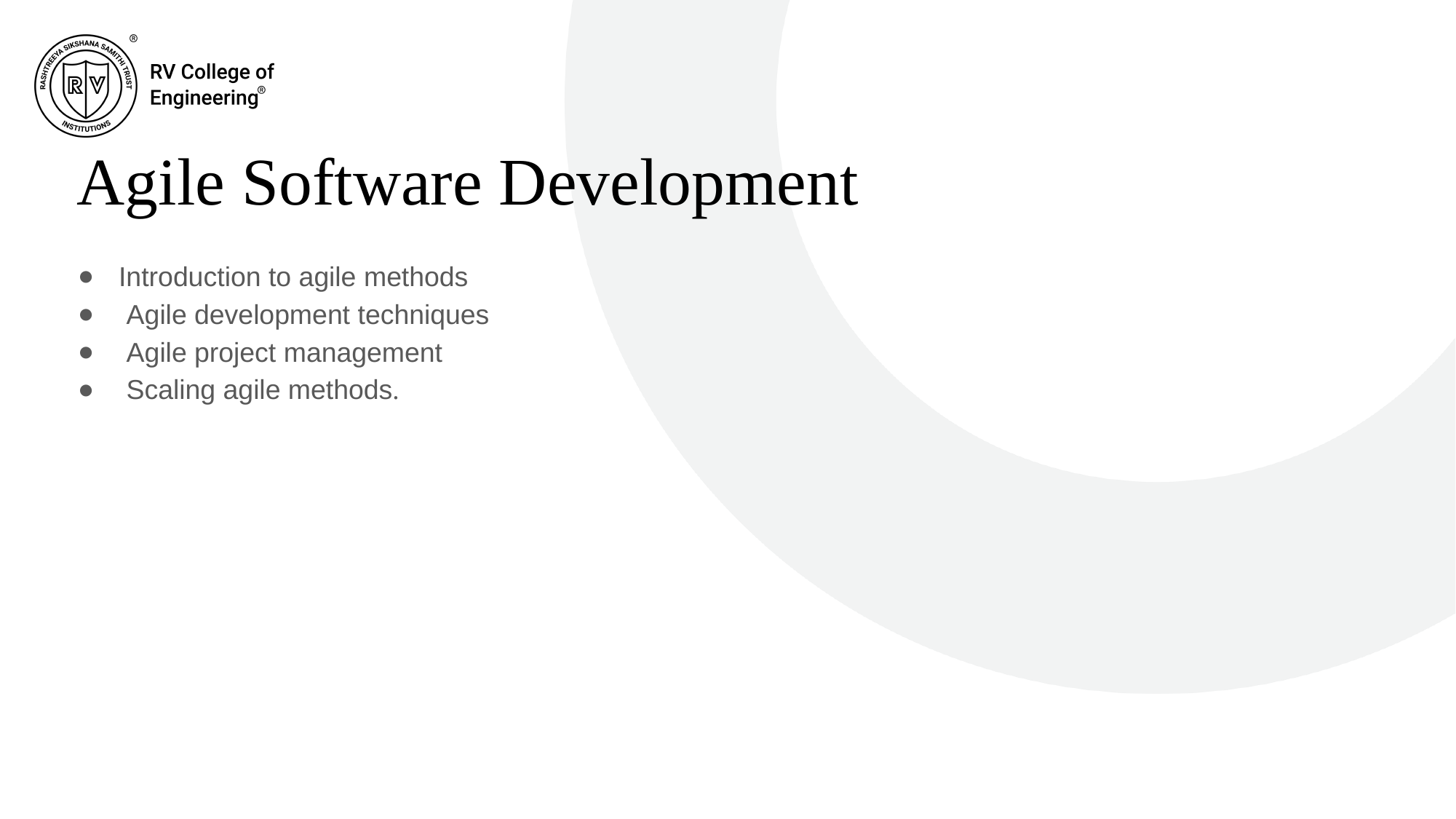

# Agile Software Development
Introduction to agile methods
 Agile development techniques
 Agile project management
 Scaling agile methods.